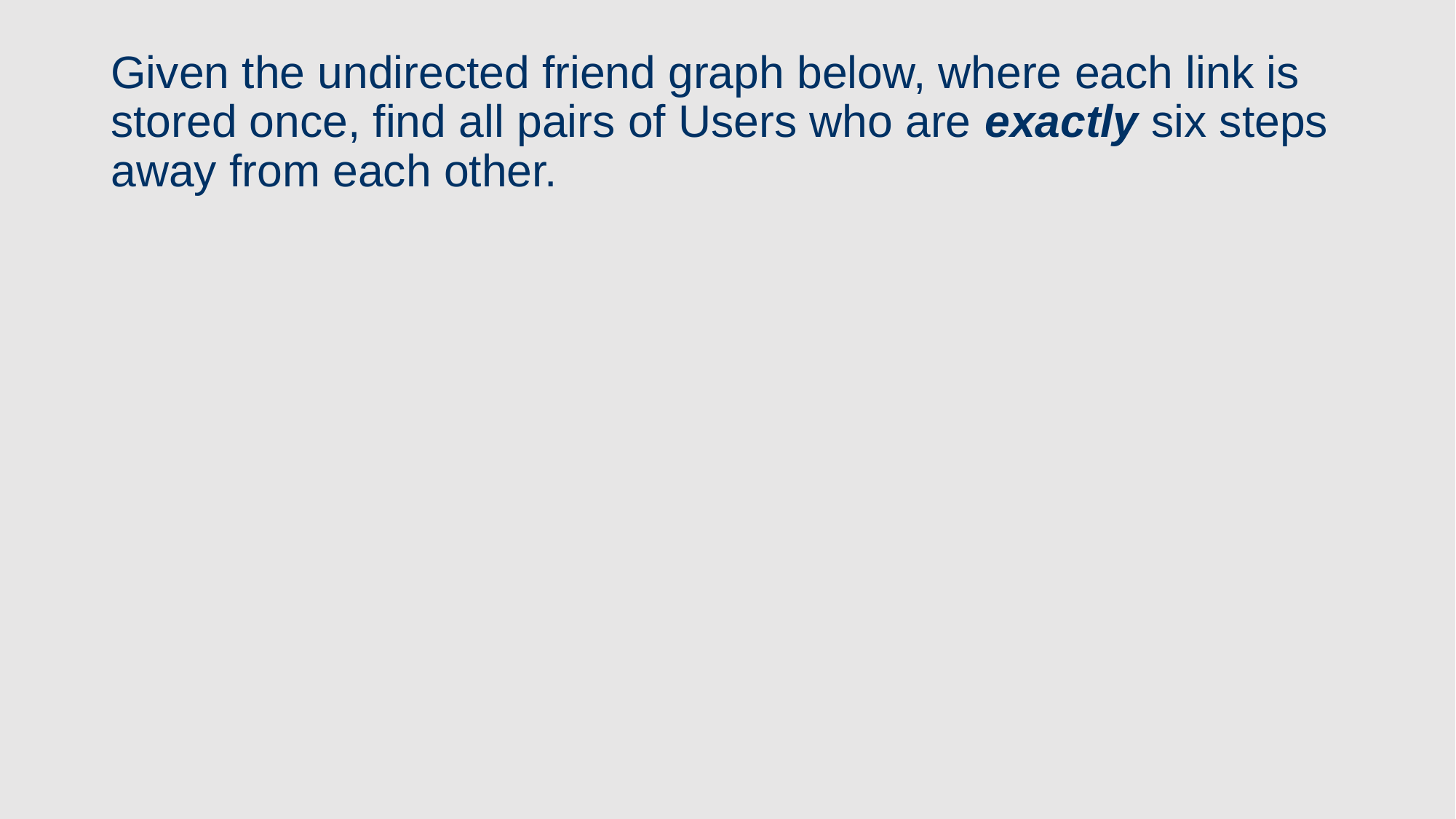

# Given the undirected friend graph below, where each link is stored once, find all pairs of Users who are exactly six steps away from each other.